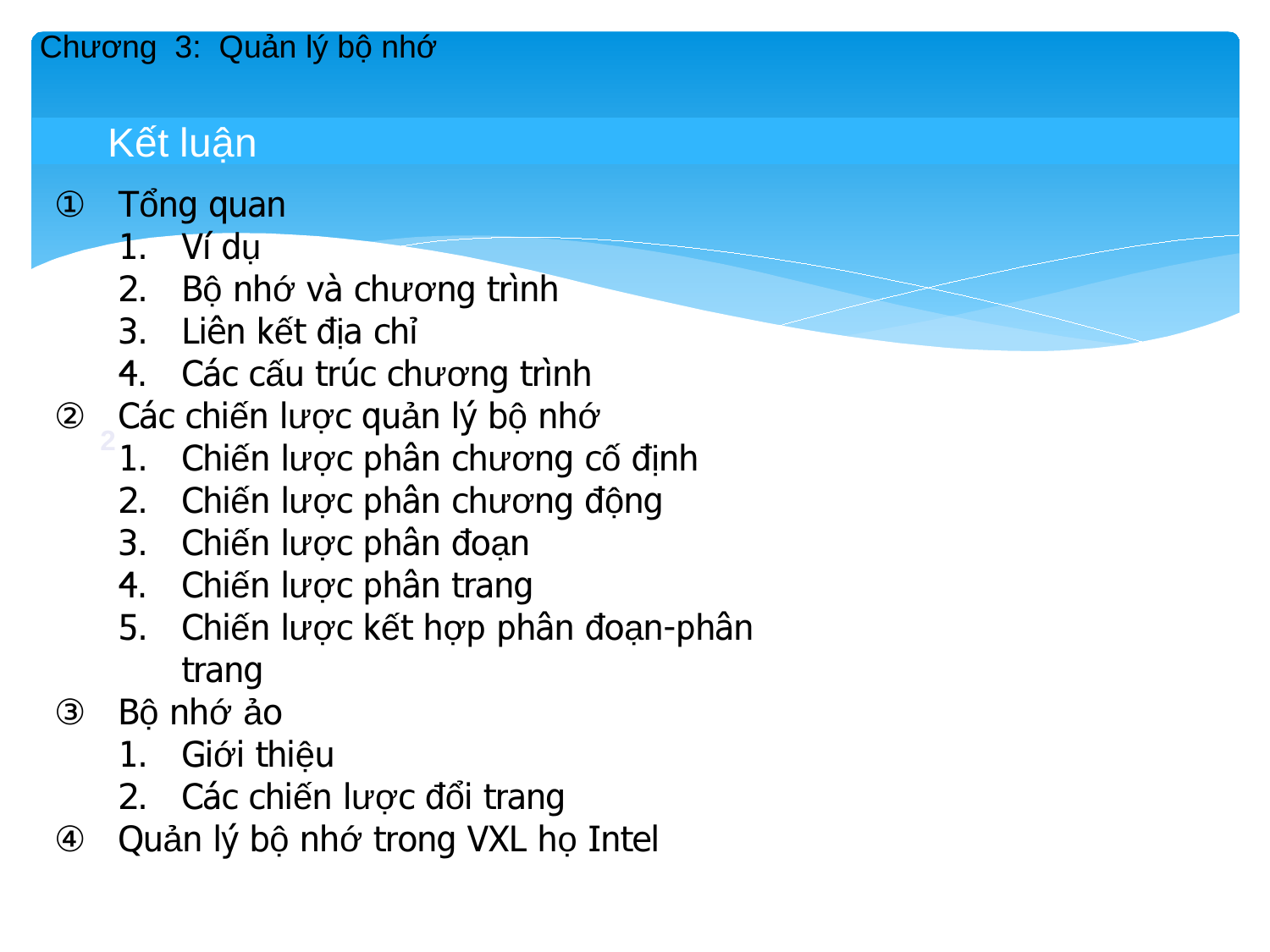

Chương  3:  Quản lý bộ nhớ
Kết luận
Tổng quan
Ví dụ
Bộ nhớ và chương trình
Liên kết địa chỉ
Các cấu trúc chương trình
Các chiến lược quản lý bộ nhớ
Chiến lược phân chương cố định
Chiến lược phân chương động
Chiến lược phân đoạn
Chiến lược phân trang
Chiến lược kết hợp phân đoạn-phân trang
Bộ nhớ ảo
Giới thiệu
Các chiến lược đổi trang
Quản lý bộ nhớ trong VXL họ Intel

2